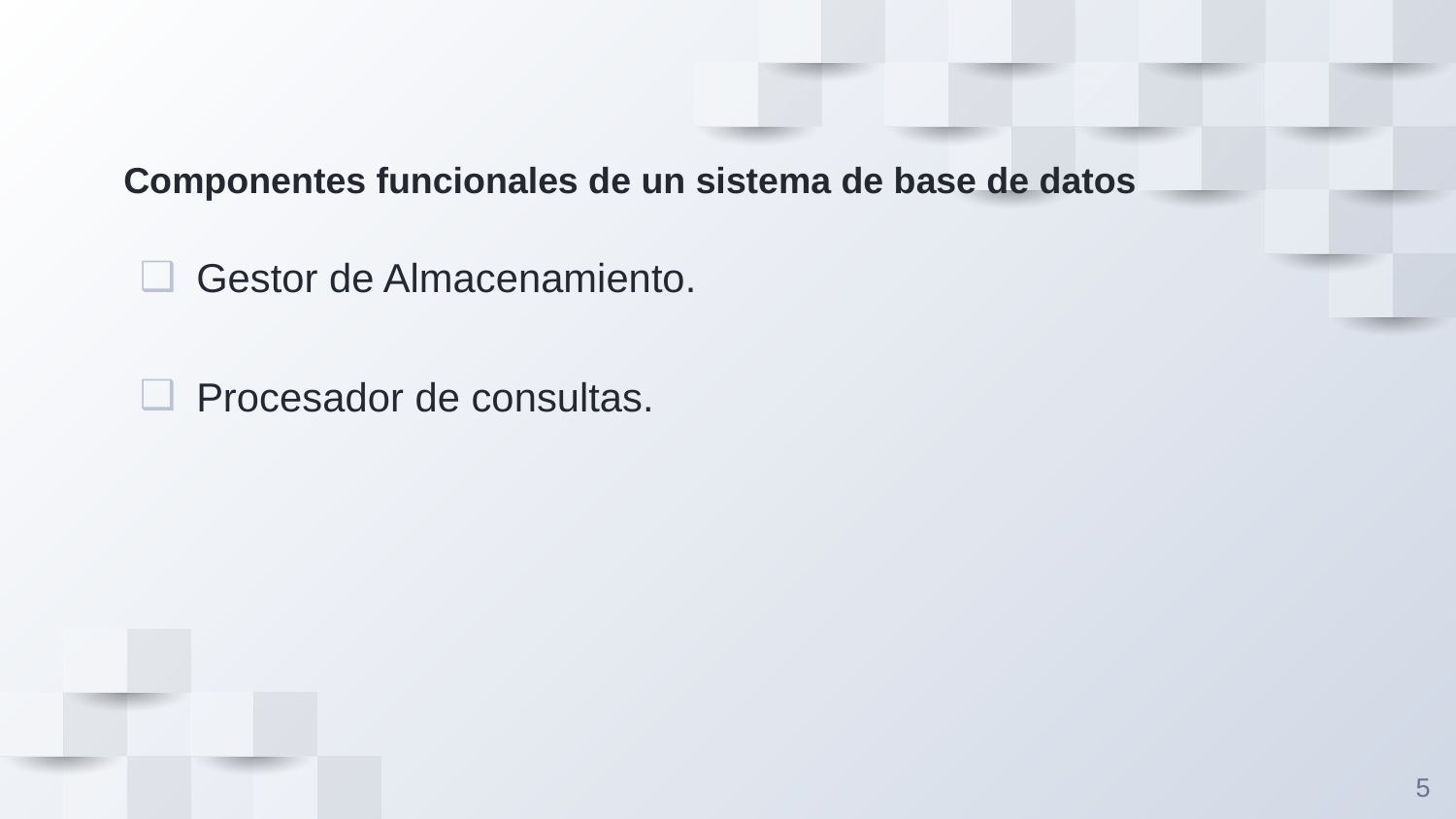

# Componentes funcionales de un sistema de base de datos
Gestor de Almacenamiento.
Procesador de consultas.
5